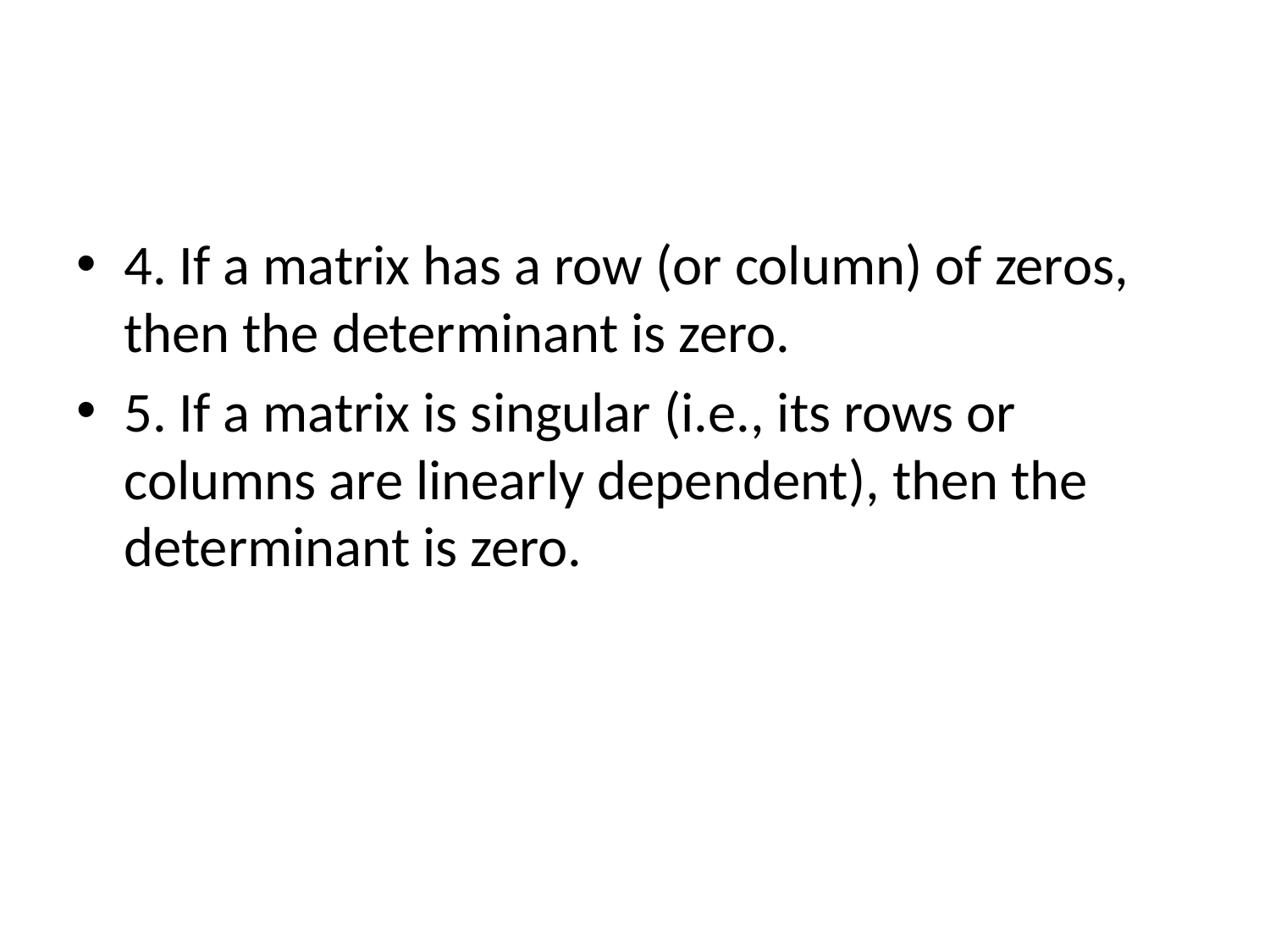

#
4. If a matrix has a row (or column) of zeros, then the determinant is zero.
5. If a matrix is singular (i.e., its rows or columns are linearly dependent), then the determinant is zero.